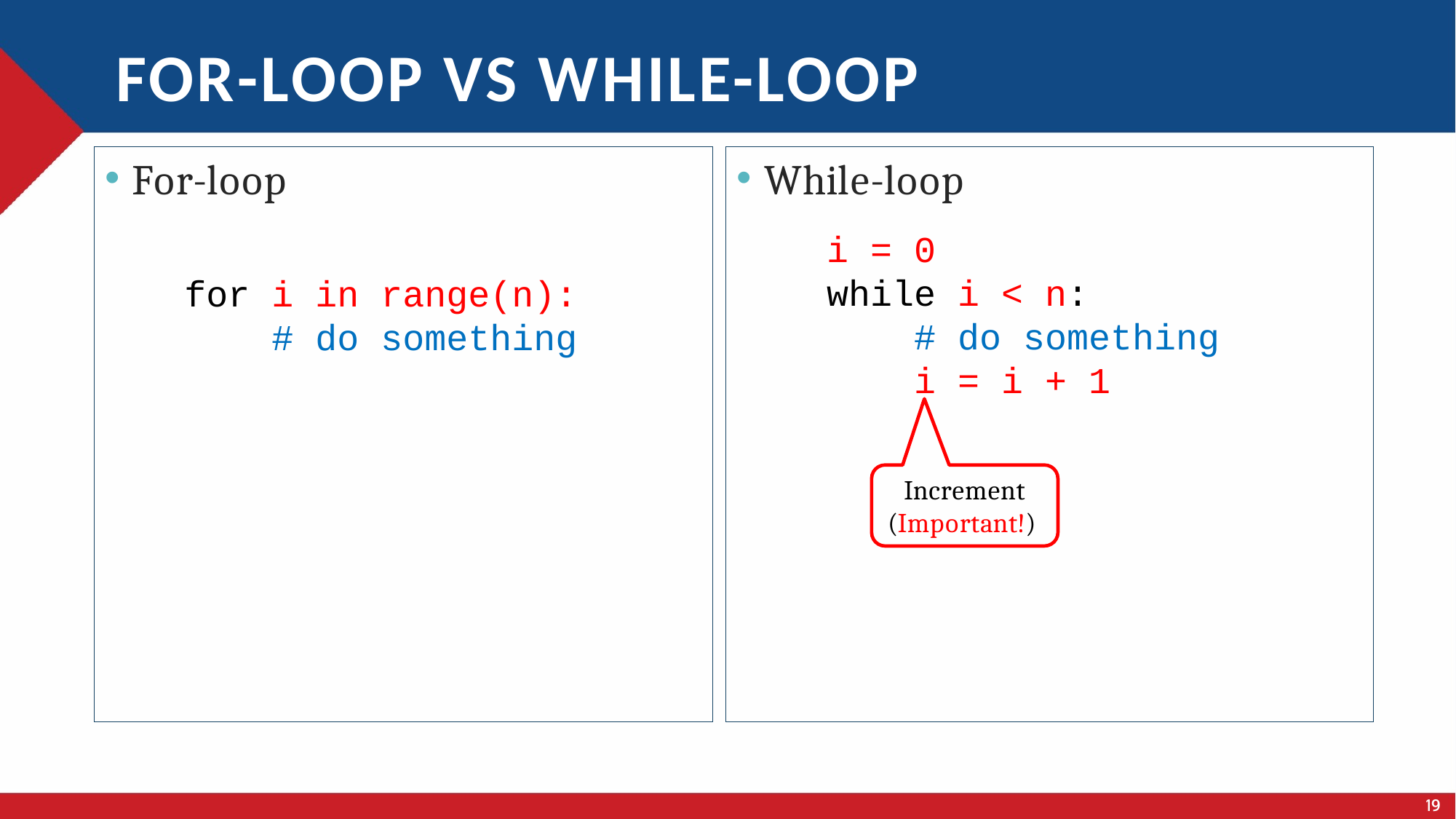

# For-loop vs while-loop
For-loop
While-loop
i = 0
while i < n:
    # do something
    i = i + 1
for i in range(n):
    # do something
Increment (Important!)
19